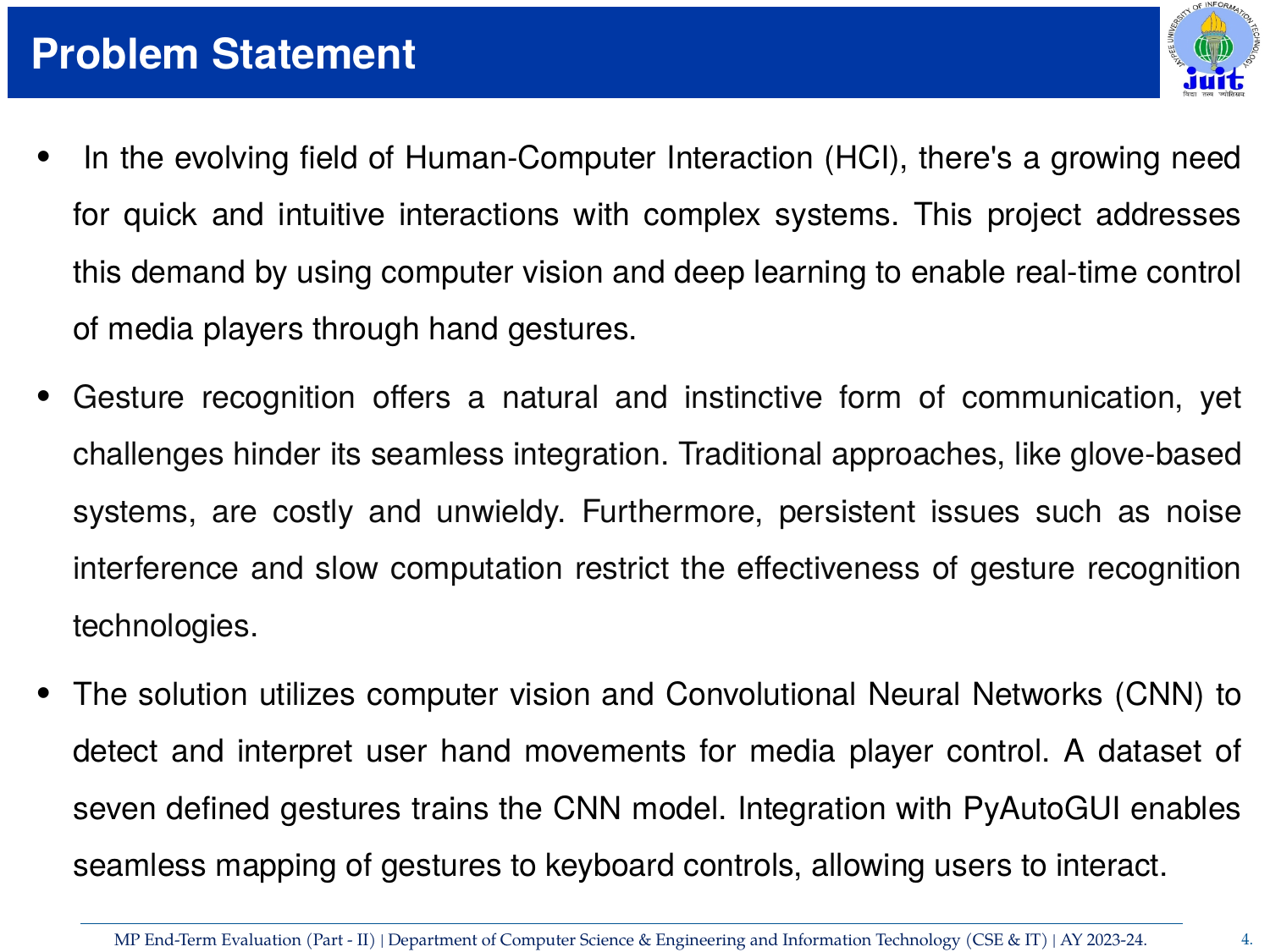

# Problem Statement
 In the evolving field of Human-Computer Interaction (HCI), there's a growing need for quick and intuitive interactions with complex systems. This project addresses this demand by using computer vision and deep learning to enable real-time control of media players through hand gestures.
Gesture recognition offers a natural and instinctive form of communication, yet challenges hinder its seamless integration. Traditional approaches, like glove-based systems, are costly and unwieldy. Furthermore, persistent issues such as noise interference and slow computation restrict the effectiveness of gesture recognition technologies.
The solution utilizes computer vision and Convolutional Neural Networks (CNN) to detect and interpret user hand movements for media player control. A dataset of seven defined gestures trains the CNN model. Integration with PyAutoGUI enables seamless mapping of gestures to keyboard controls, allowing users to interact.